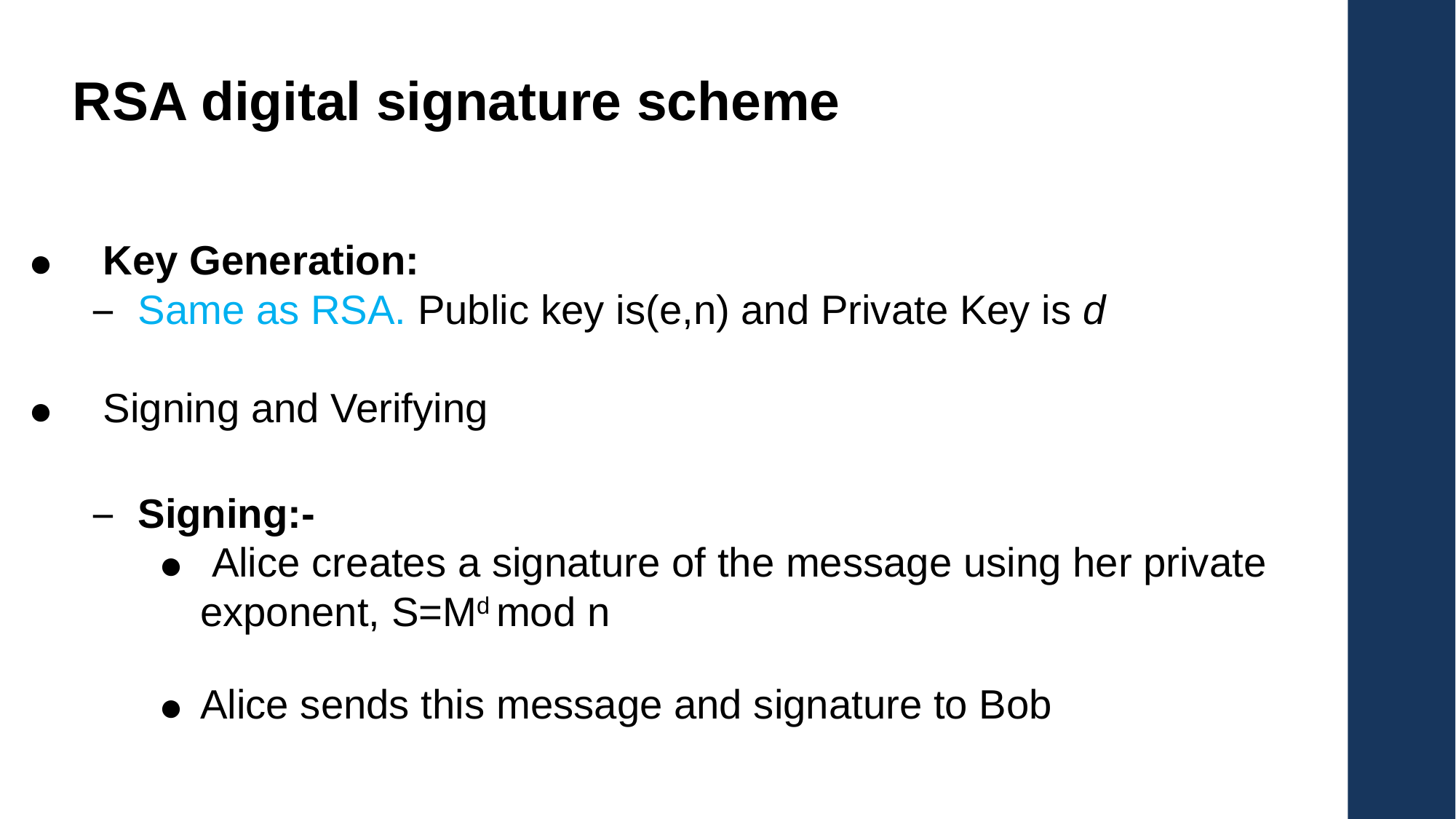

RSA digital signature scheme

Key Generation:
Same as RSA. Public key is(e,n) and Private Key is d

Signing and Verifying

Signing:-
 Alice creates a signature of the message using her private exponent, S=Md mod n

Alice sends this message and signature to Bob